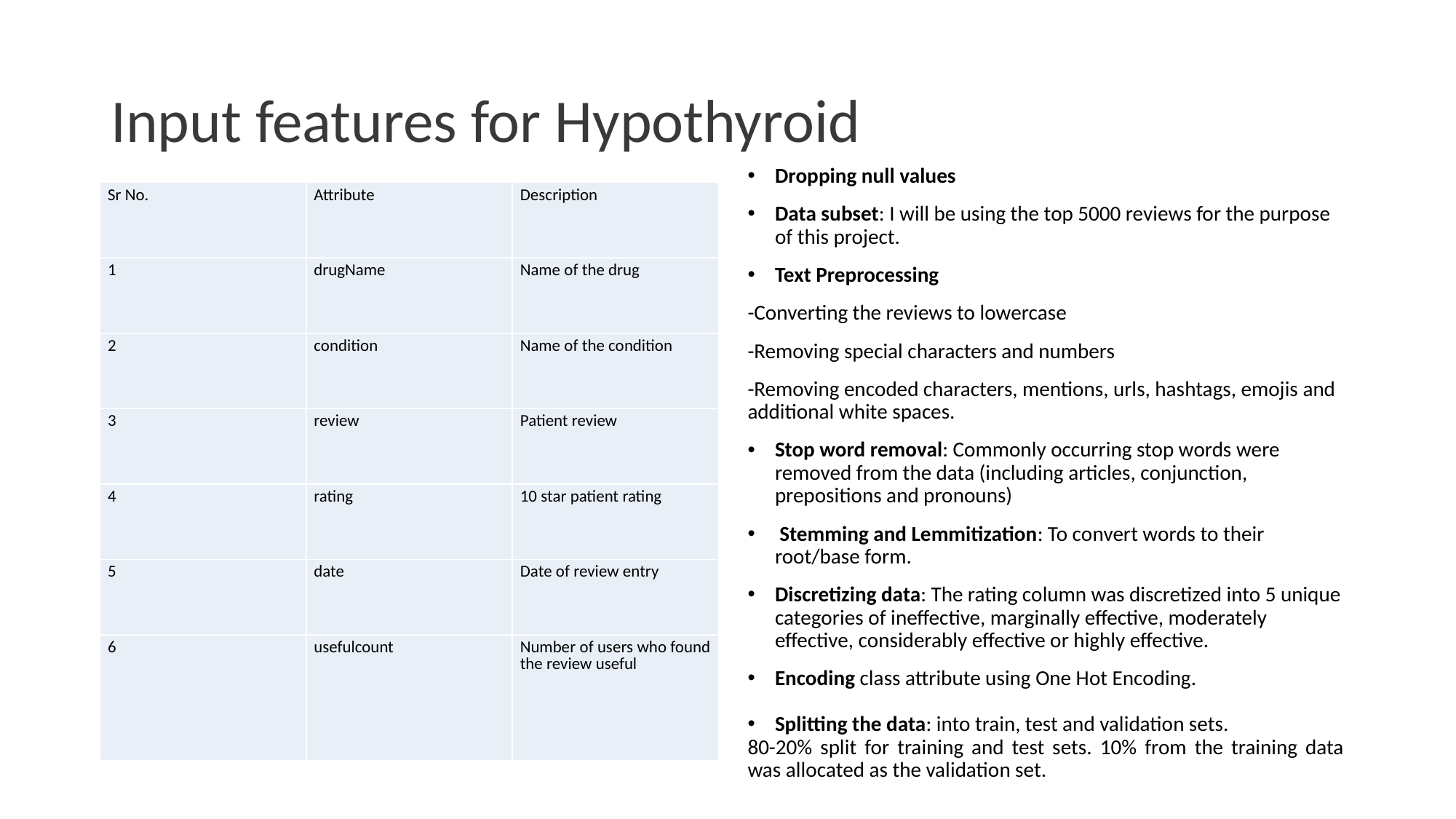

# Input features for Hypothyroid
Dropping null values
Data subset: I will be using the top 5000 reviews for the purpose of this project.
Text Preprocessing
-Converting the reviews to lowercase
-Removing special characters and numbers
-Removing encoded characters, mentions, urls, hashtags, emojis and additional white spaces.
Stop word removal: Commonly occurring stop words were removed from the data (including articles, conjunction, prepositions and pronouns)
 Stemming and Lemmitization: To convert words to their root/base form.
Discretizing data: The rating column was discretized into 5 unique categories of ineffective, marginally effective, moderately effective, considerably effective or highly effective.
Encoding class attribute using One Hot Encoding.

Splitting the data: into train, test and validation sets.
80-20% split for training and test sets. 10% from the training data was allocated as the validation set.

| Sr No. | Attribute | Description |
| --- | --- | --- |
| 1 | drugName | Name of the drug |
| 2 | condition | Name of the condition |
| 3 | review | Patient review |
| 4 | rating | 10 star patient rating |
| 5 | date | Date of review entry |
| 6 | usefulcount | Number of users who found the review useful |